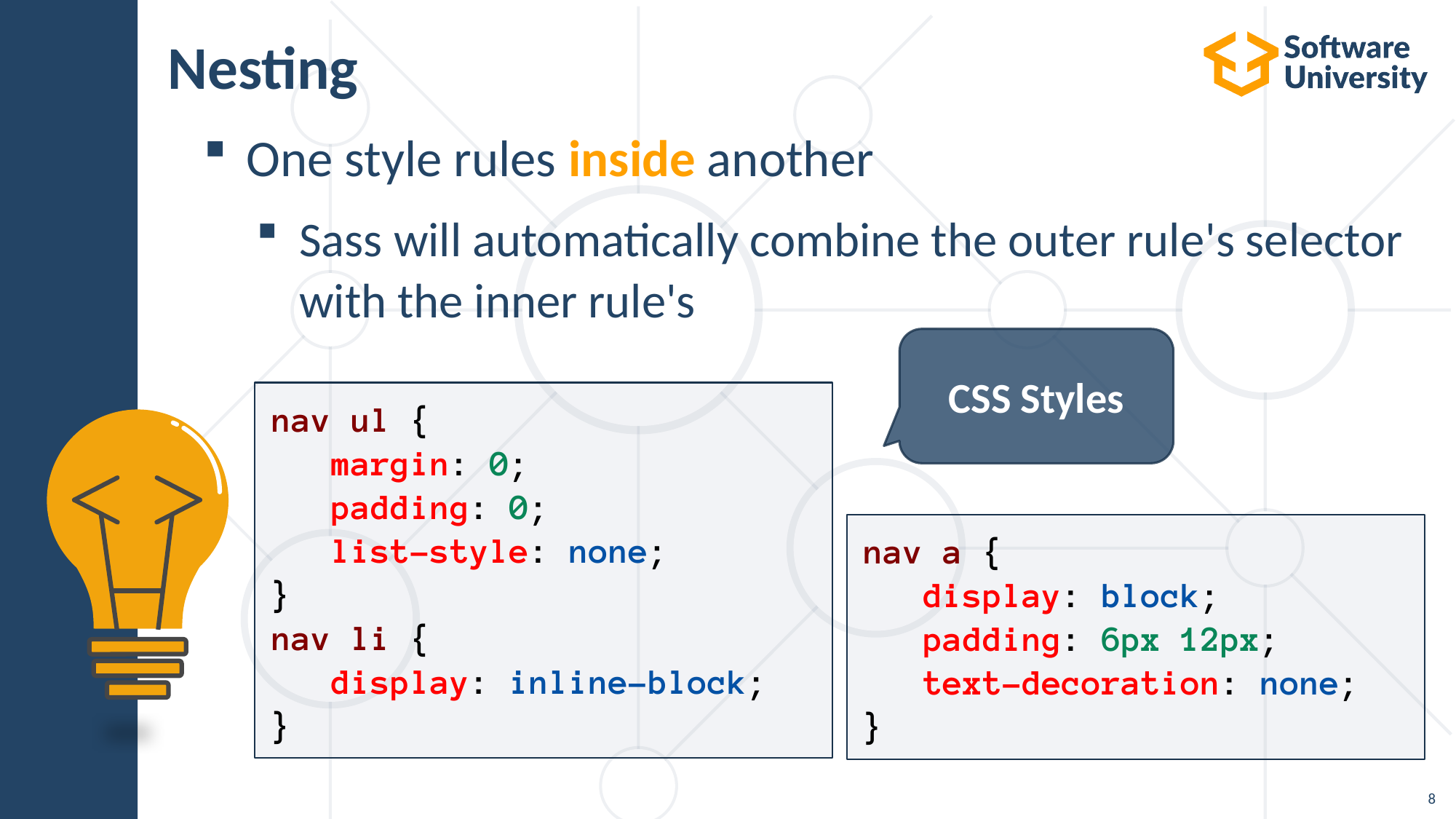

# Nesting
One style rules inside another
Sass will automatically combine the outer rule's selector with the inner rule's
CSS Styles
nav ul {
   margin: 0;
   padding: 0;
   list-style: none;
}
nav li {
   display: inline-block;
}
nav a {
   display: block;
   padding: 6px 12px;
   text-decoration: none;
}
8